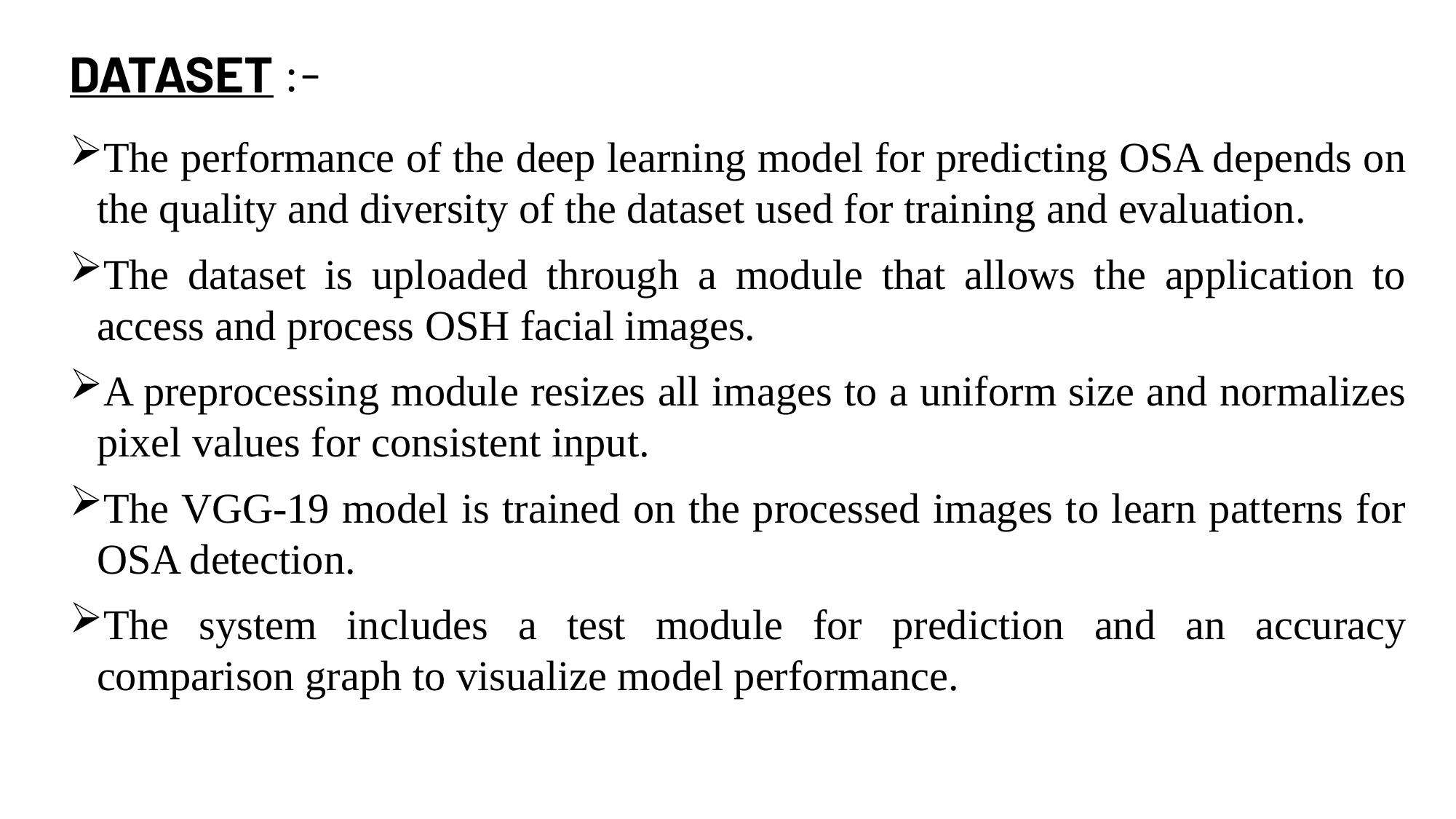

# DATASET :-
The performance of the deep learning model for predicting OSA depends on the quality and diversity of the dataset used for training and evaluation.
The dataset is uploaded through a module that allows the application to access and process OSH facial images.
A preprocessing module resizes all images to a uniform size and normalizes pixel values for consistent input.
The VGG-19 model is trained on the processed images to learn patterns for OSA detection.
The system includes a test module for prediction and an accuracy comparison graph to visualize model performance.